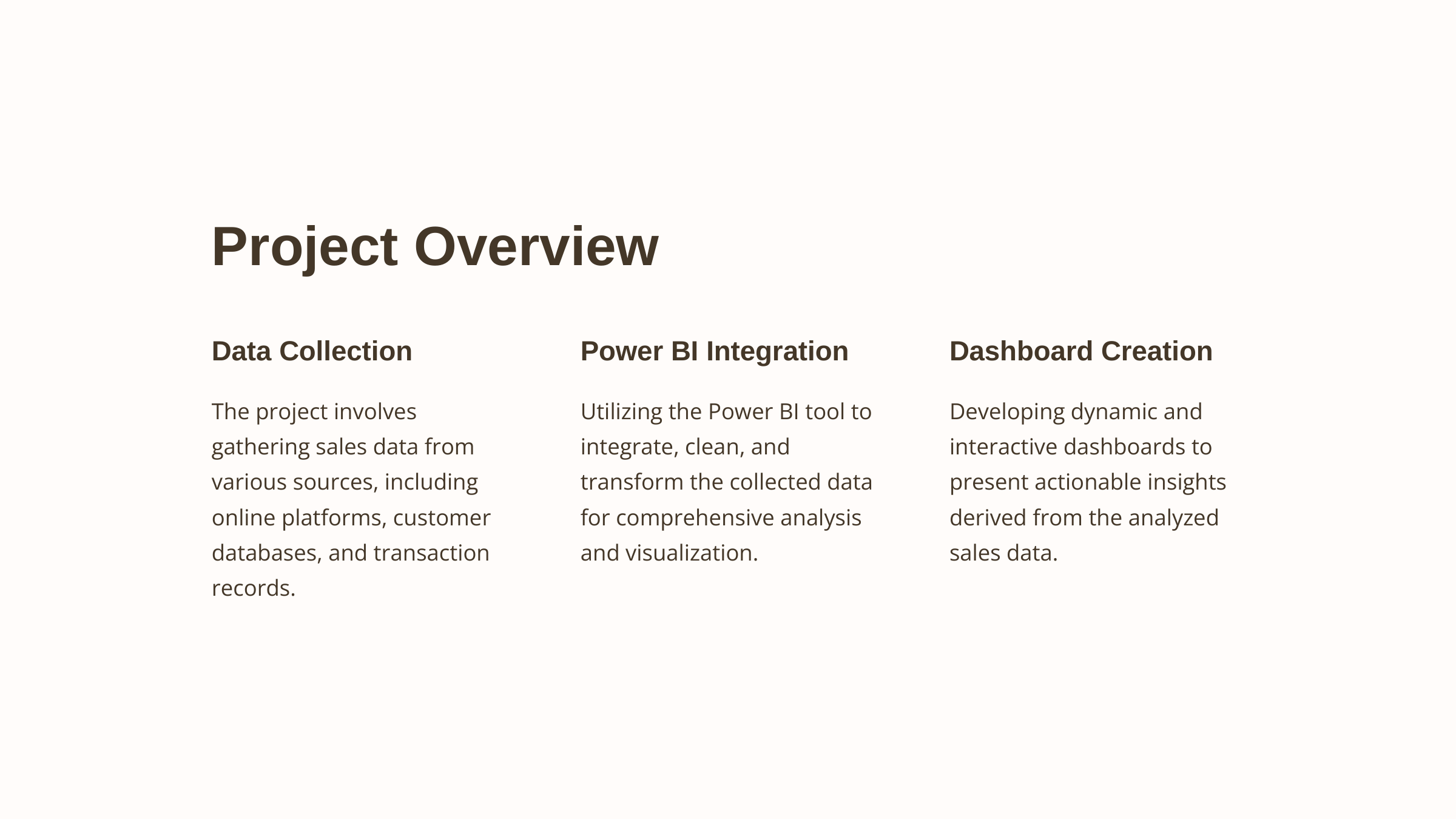

Project Overview
Data Collection
Power BI Integration
Dashboard Creation
The project involves gathering sales data from various sources, including online platforms, customer databases, and transaction records.
Utilizing the Power BI tool to integrate, clean, and transform the collected data for comprehensive analysis and visualization.
Developing dynamic and interactive dashboards to present actionable insights derived from the analyzed sales data.